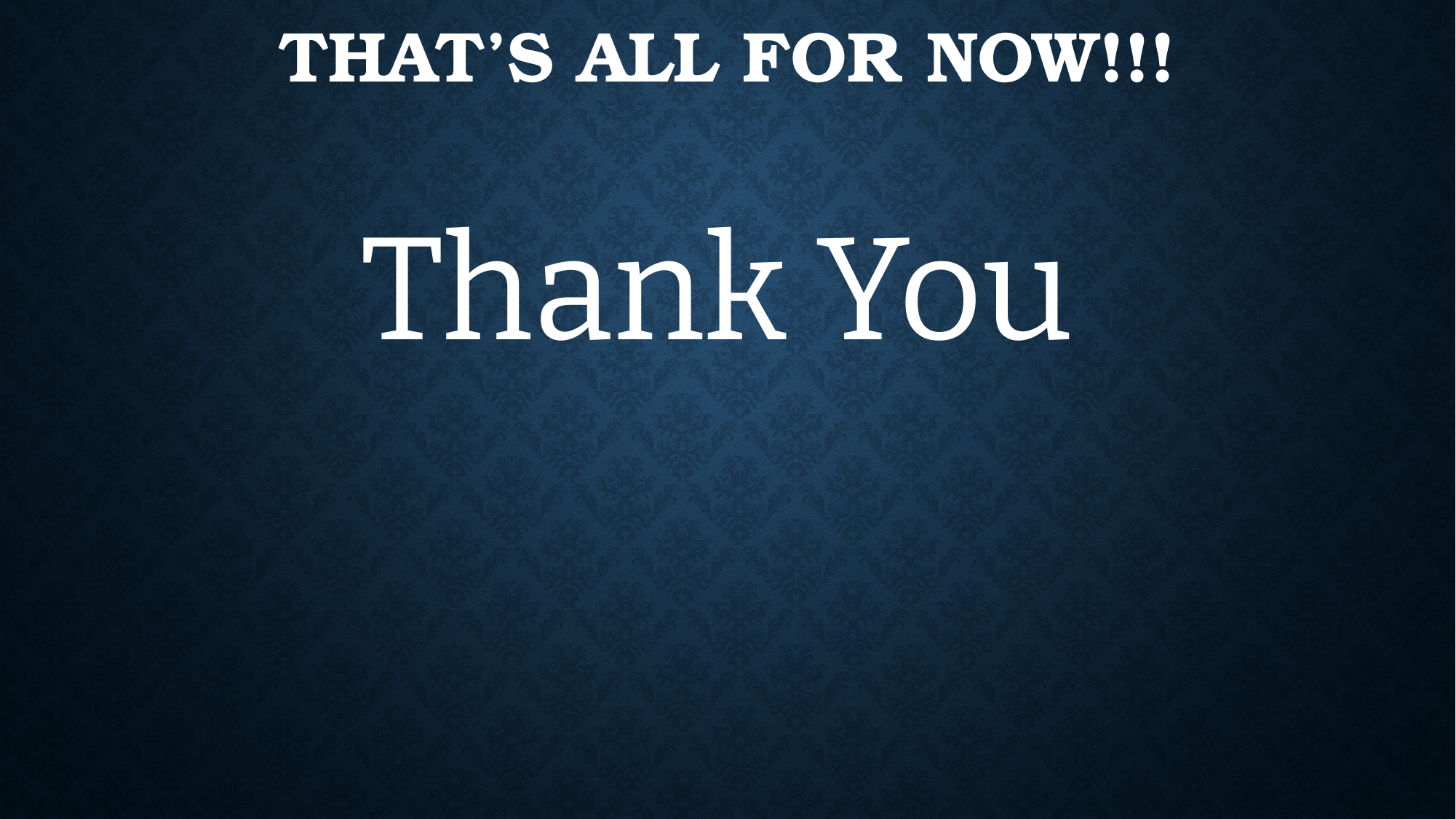

# That’s all for now!!!
Thank You